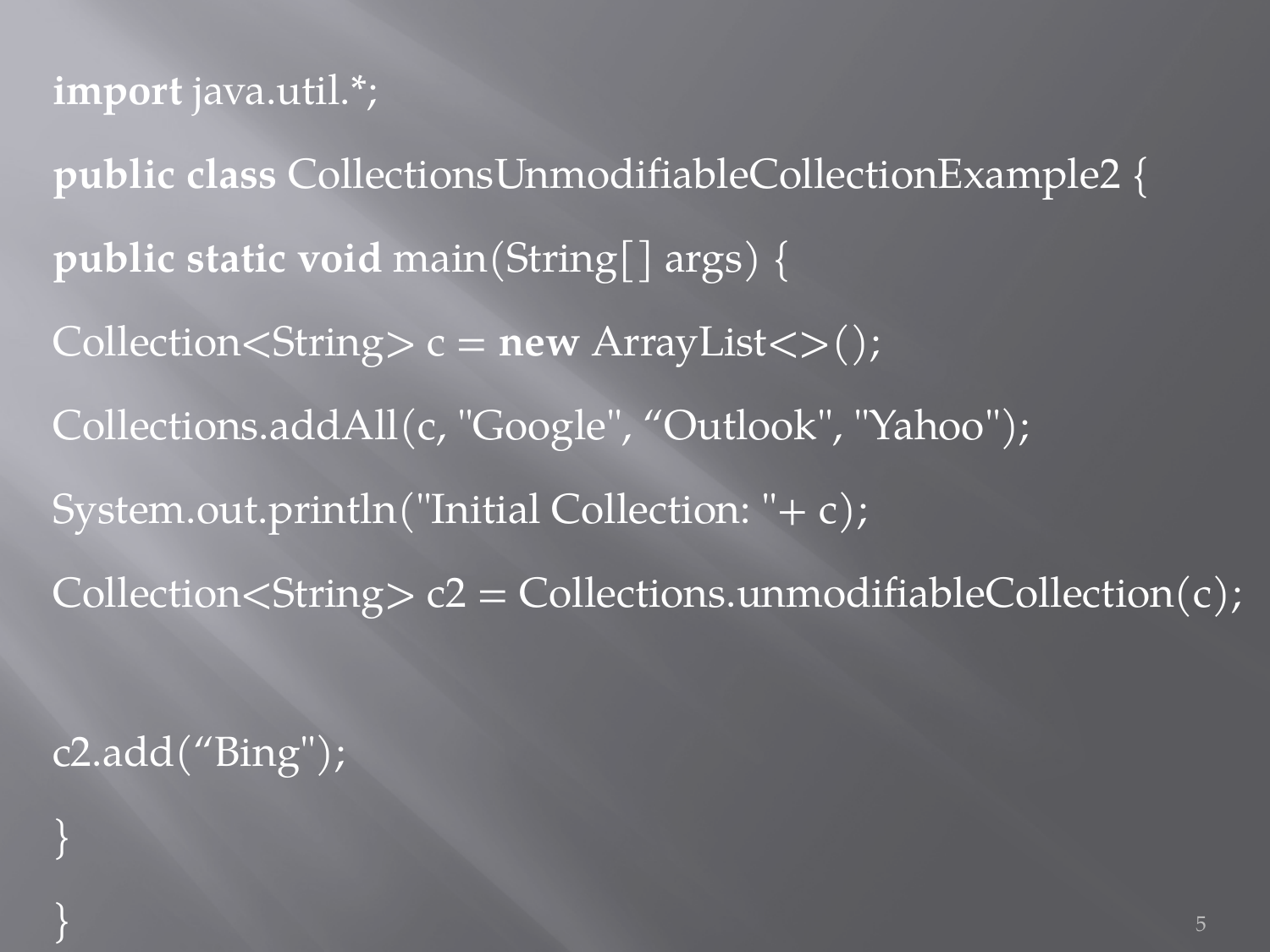

import java.util.*;
public class CollectionsUnmodifiableCollectionExample2 {
public static void main(String[] args) {
Collection<String> c = new ArrayList<>();
Collections.addAll(c, "Google", “Outlook", "Yahoo");
System.out.println("Initial Collection: "+ c);
Collection<String> c2 = Collections.unmodifiableCollection(c);
c2.add(“Bing");
}
}

5